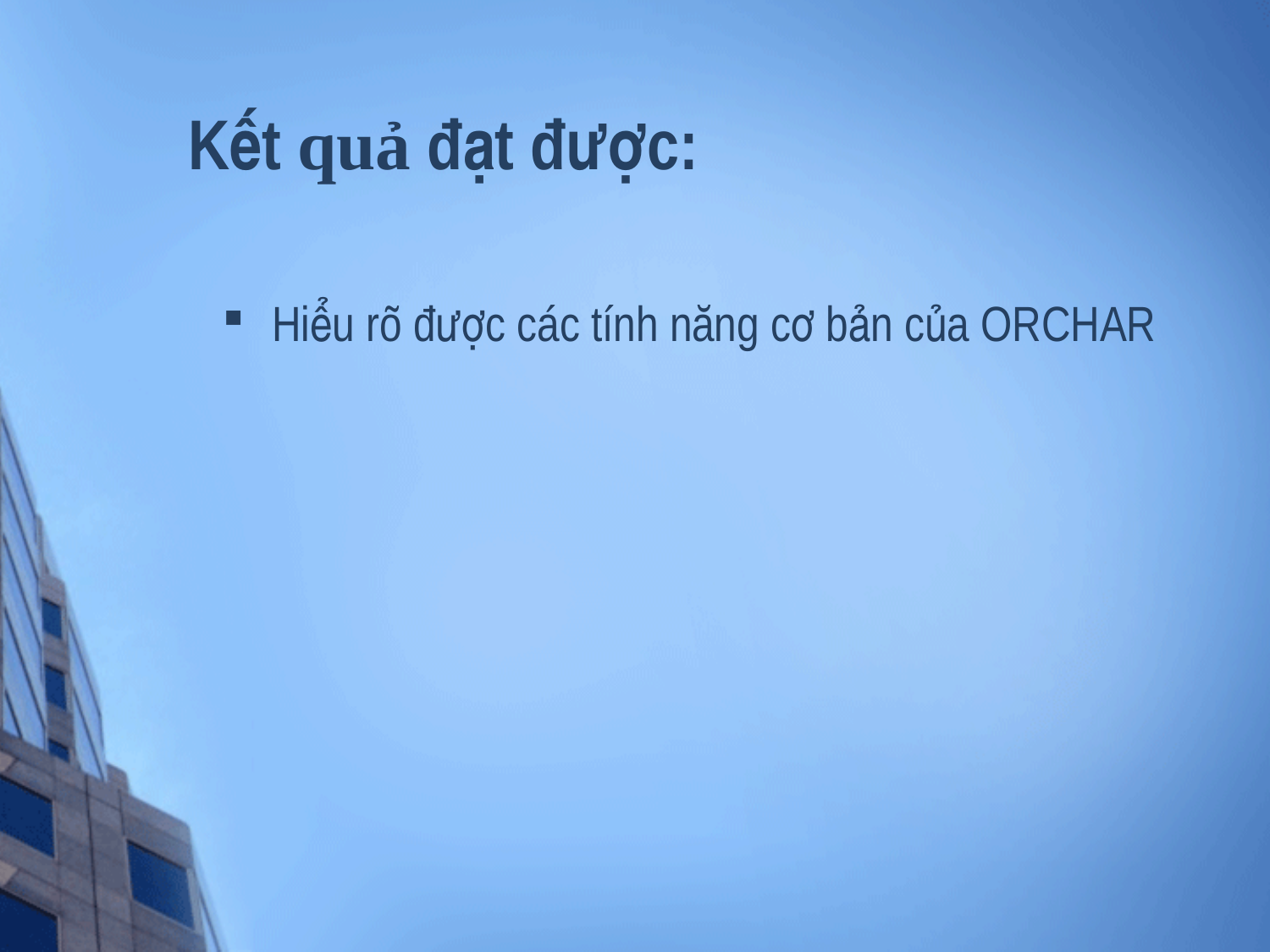

# Kết quả đạt được:
Hiểu rõ được các tính năng cơ bản của ORCHAR